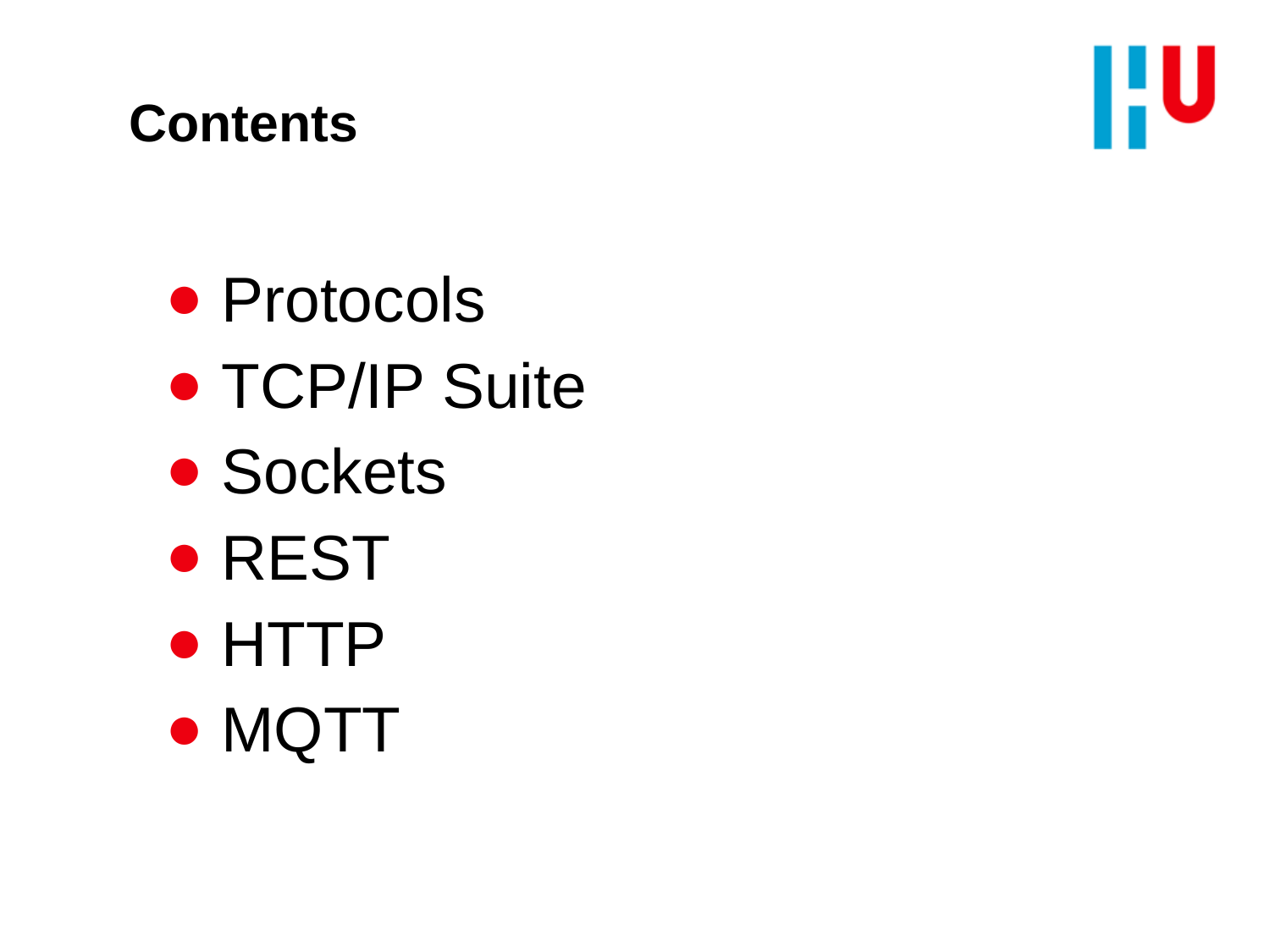

# Contents
 Protocols
 TCP/IP Suite
 Sockets
 REST
 HTTP
 MQTT